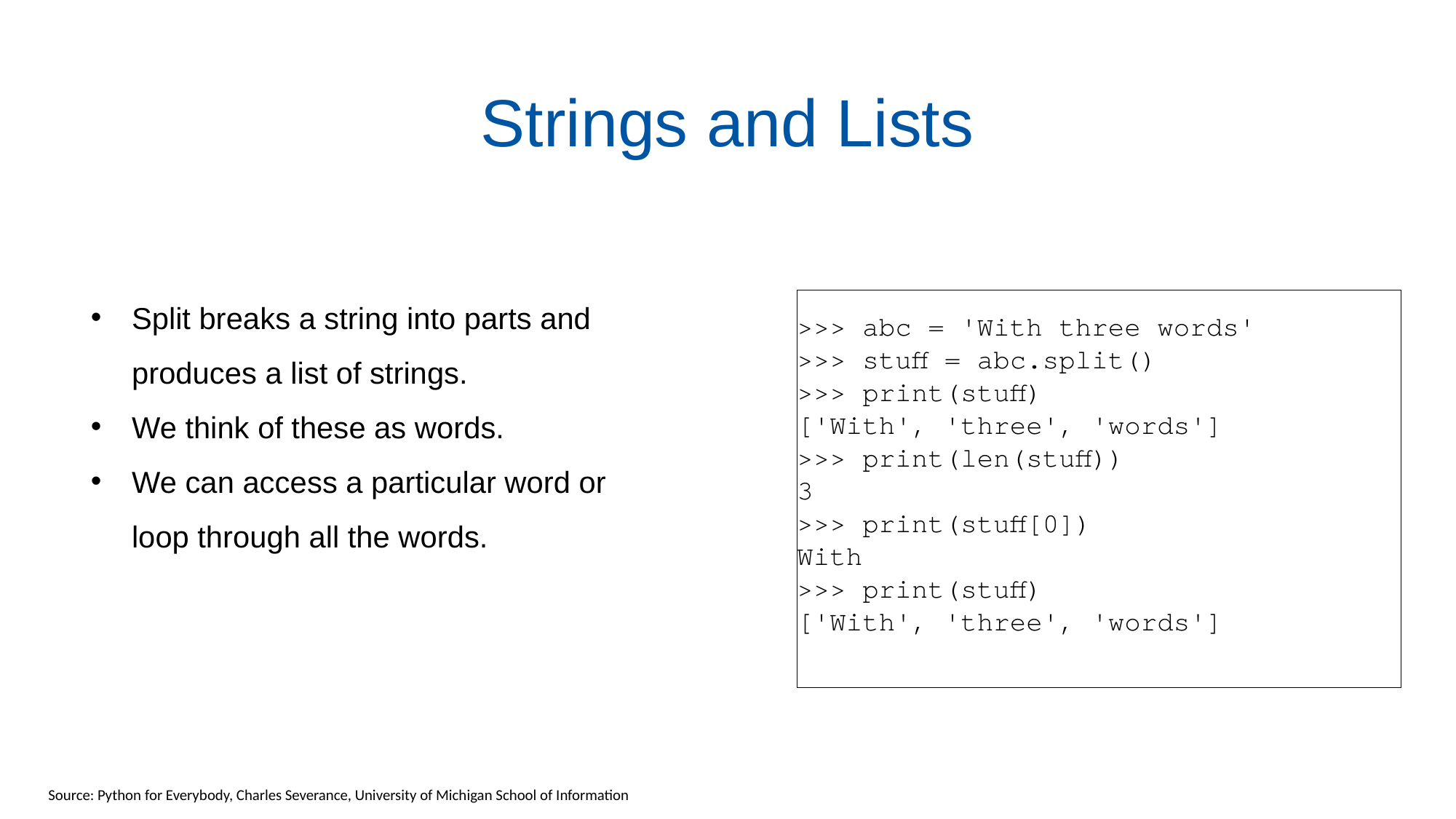

# Strings and Lists
Split breaks a string into parts and produces a list of strings.
We think of these as words.
We can access a particular word or loop through all the words.
>>> abc = 'With three words'
>>> stuff = abc.split()
>>> print(stuff)
['With', 'three', 'words']
>>> print(len(stuff))
3
>>> print(stuff[0])
With
>>> print(stuff)
['With', 'three', 'words']

Source: Python for Everybody, Charles Severance, University of Michigan School of Information